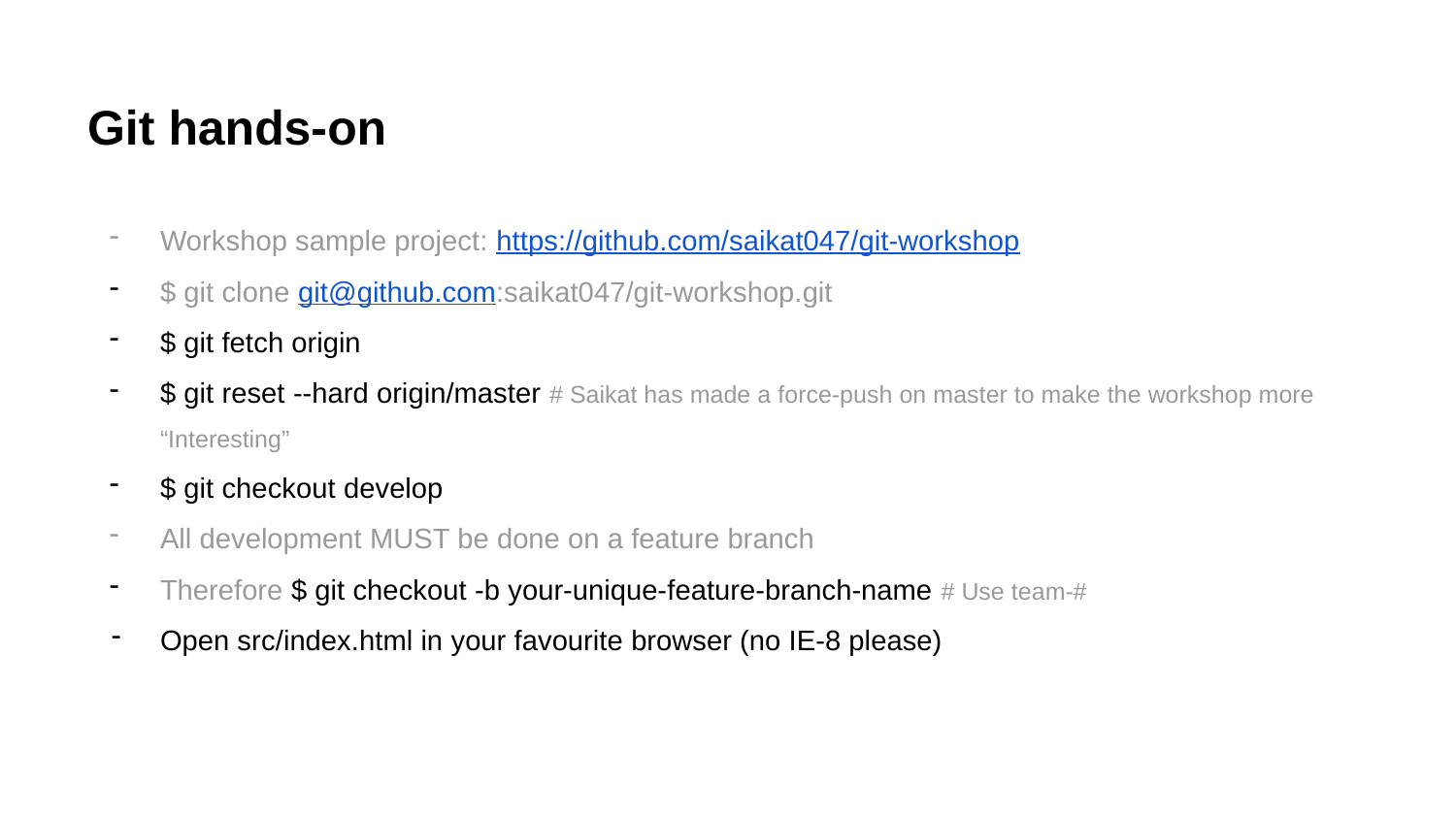

# Git hands-on
Workshop sample project: https://github.com/saikat047/git-workshop
$ git clone git@github.com:saikat047/git-workshop.git
$ git fetch origin
$ git reset --hard origin/master # Saikat has made a force-push on master to make the workshop more “Interesting”
$ git checkout develop
All development MUST be done on a feature branch
Therefore $ git checkout -b your-unique-feature-branch-name # Use team-#
Open src/index.html in your favourite browser (no IE-8 please)